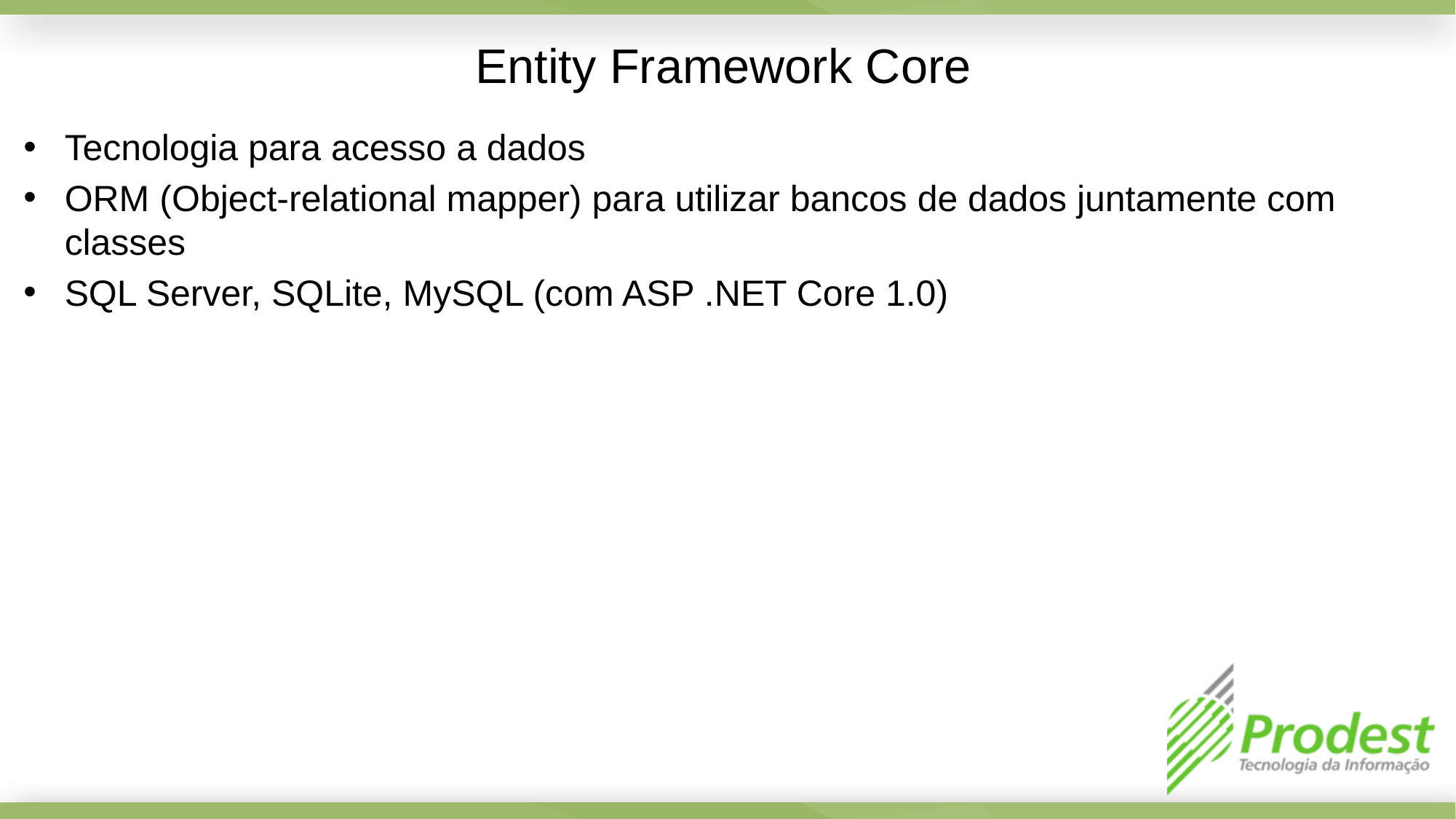

Entity Framework Core
Tecnologia para acesso a dados
ORM (Object-relational mapper) para utilizar bancos de dados juntamente com classes
SQL Server, SQLite, MySQL (com ASP .NET Core 1.0)